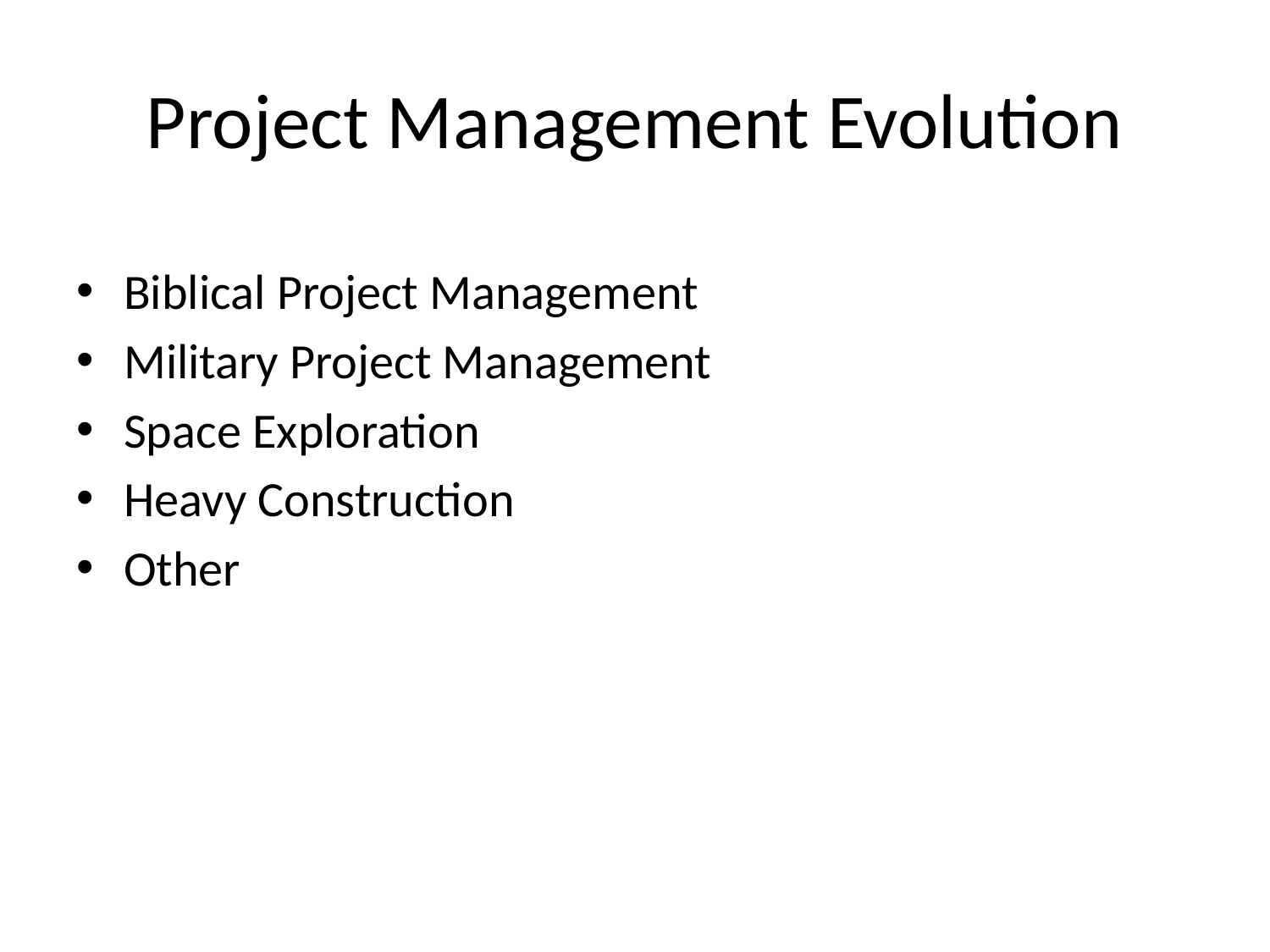

# Project Management Evolution
Biblical Project Management
Military Project Management
Space Exploration
Heavy Construction
Other